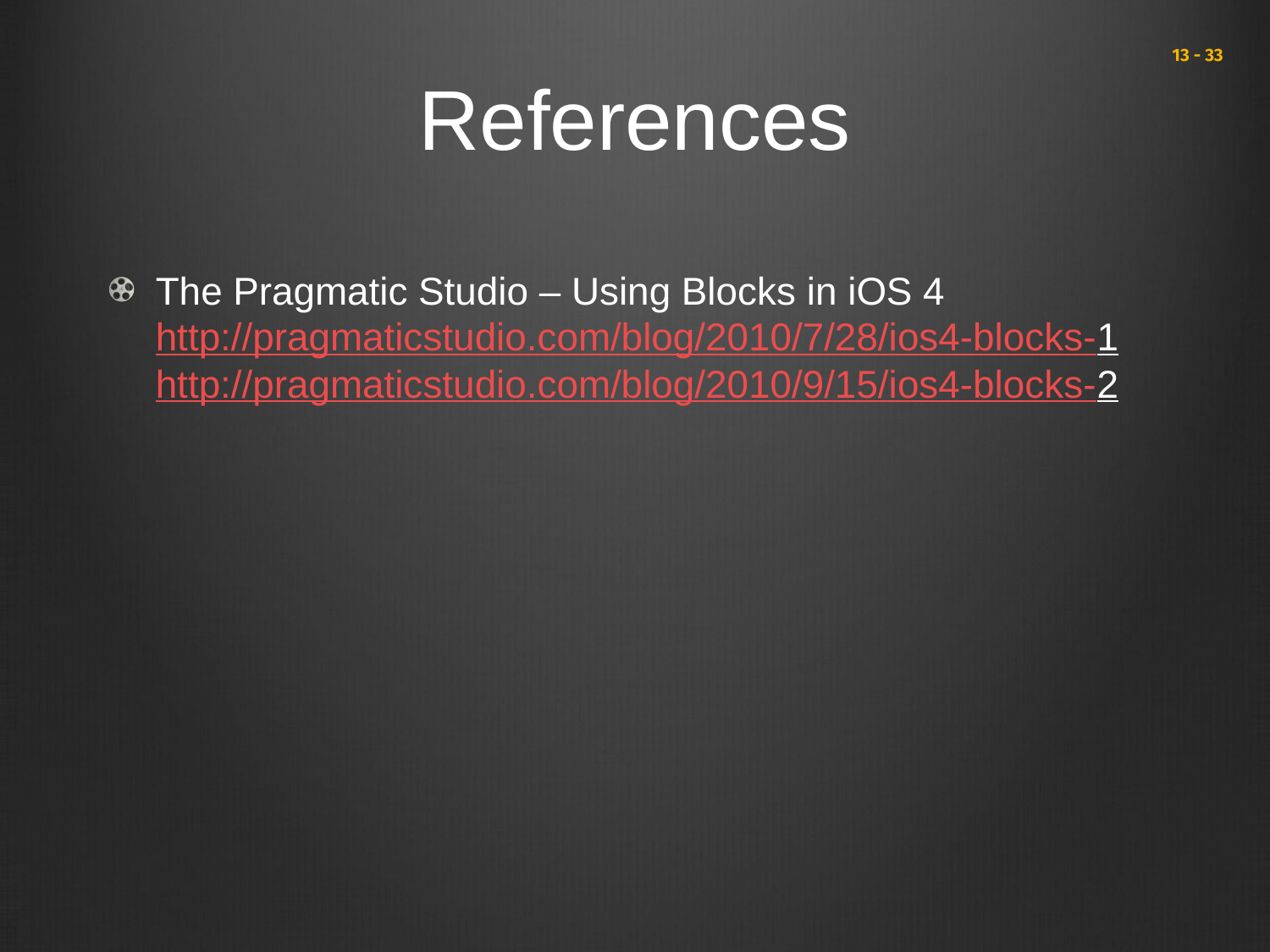

# References
 13 - 33
The Pragmatic Studio – Using Blocks in iOS 4 http://pragmaticstudio.com/blog/2010/7/28/ios4-blocks-1
http://pragmaticstudio.com/blog/2010/9/15/ios4-blocks-2